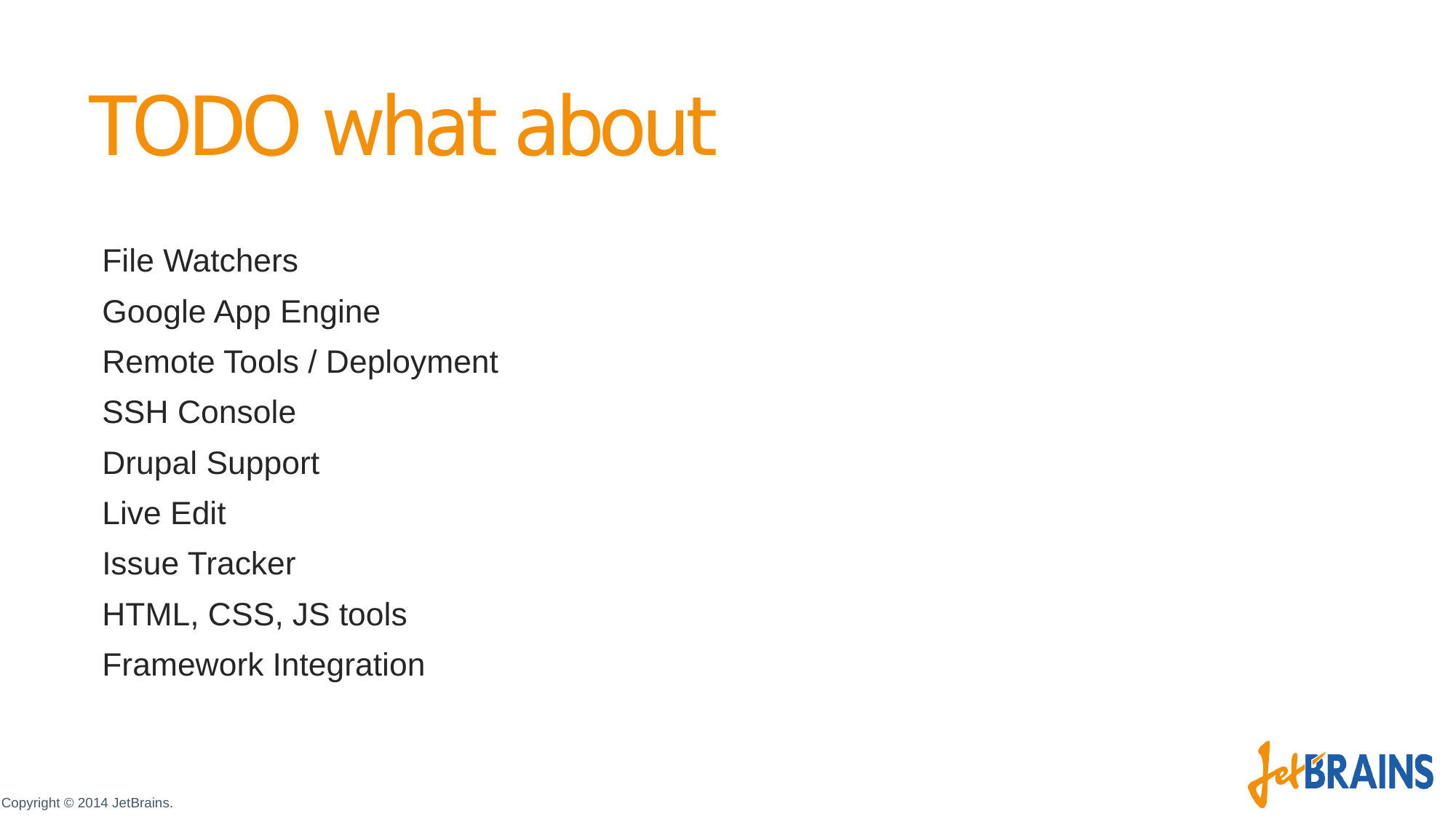

# TODO what about
File Watchers
Google App Engine
Remote Tools / Deployment
SSH Console
Drupal Support
Live Edit
Issue Tracker
HTML, CSS, JS tools
Framework Integration